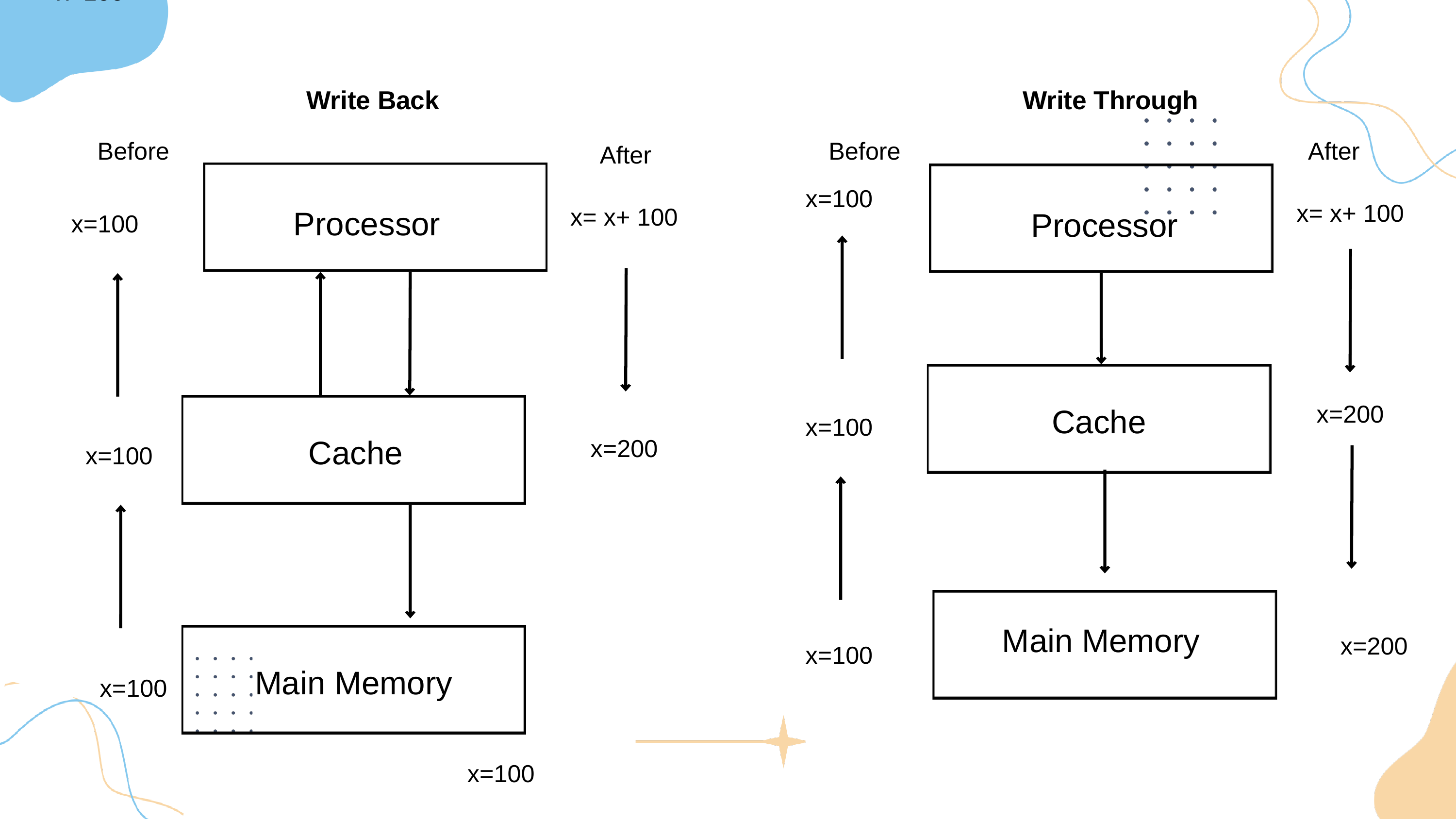

x=100

Write Back
Write Through

Before
Before
After
After

x=100
x= x+ 100
Processor
x= x+ 100
Processor
x=100

x=200
Cache

x=100
Cache
x=200
x=100

Main Memory

x=200
x=100
Main Memory

x=100

x=100